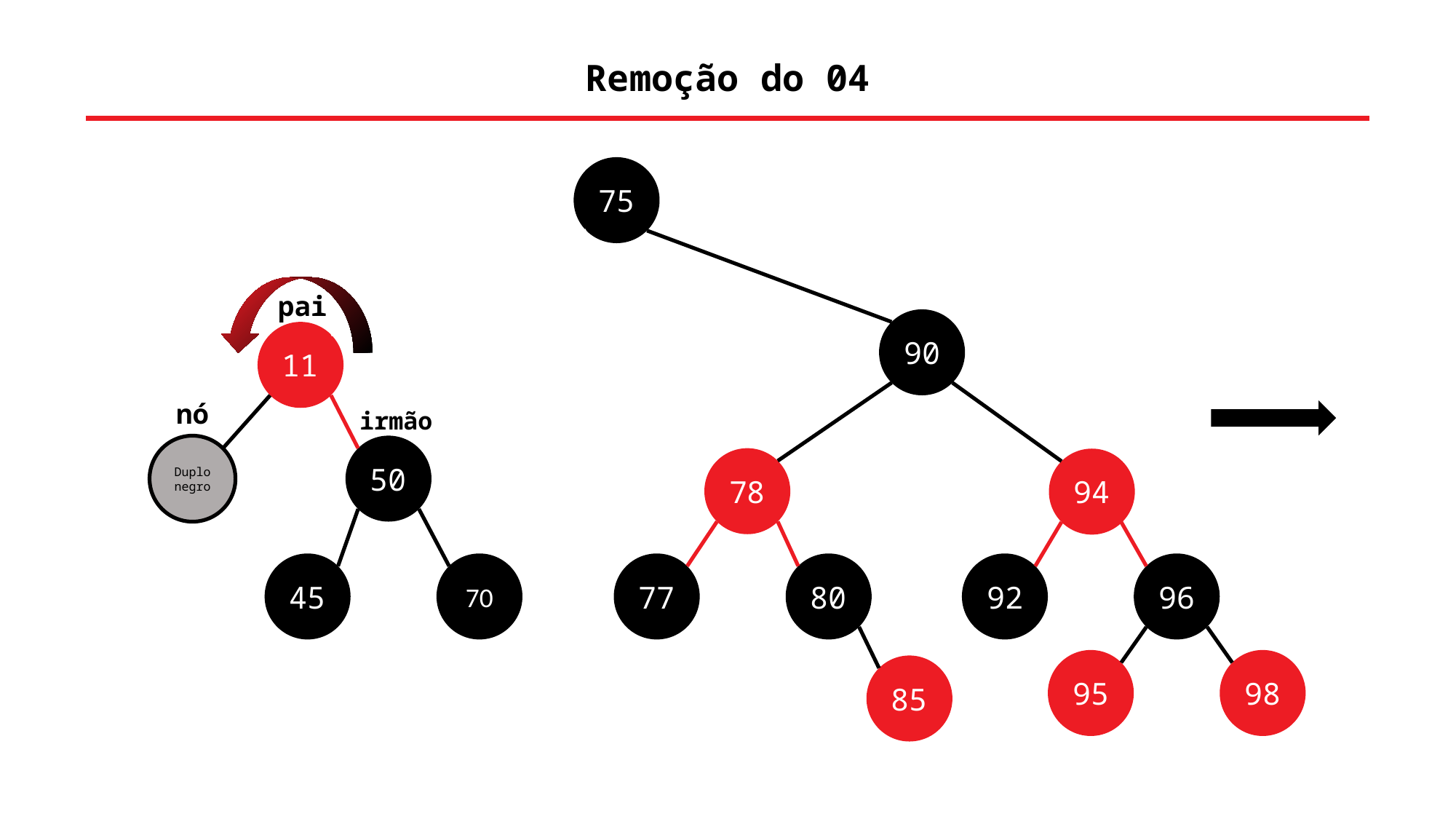

Remoção do 04
75
90
78
94
11
50
Duplo negro
92
96
45
70
95
98
85
77
80

pai
nó
irmão